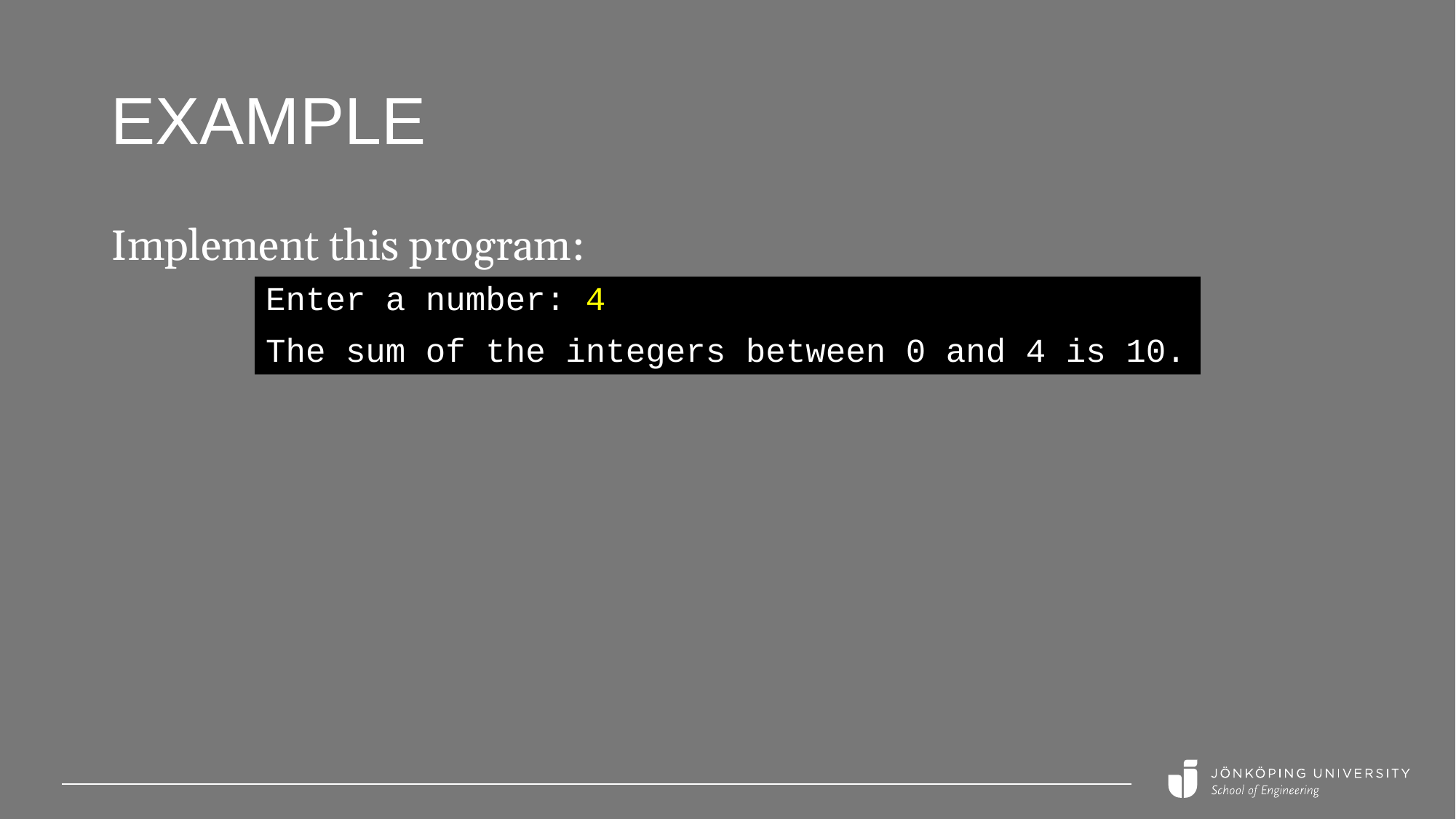

# Example
Implement this program:
Enter a number: 4
The sum of the integers between 0 and 4 is 10.